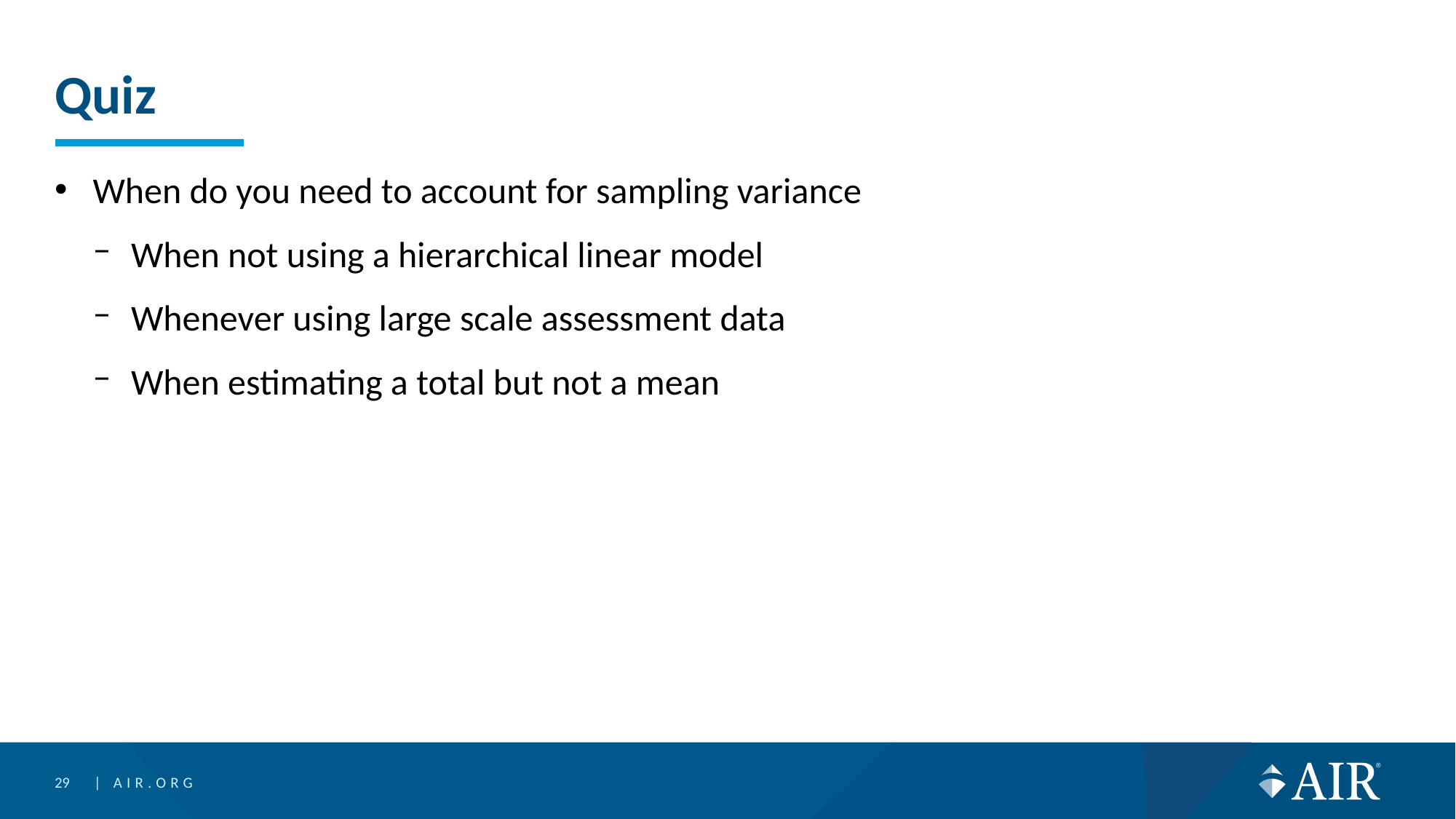

# Quiz
When do you need to account for sampling variance
When not using a hierarchical linear model
Whenever using large scale assessment data
When estimating a total but not a mean
29